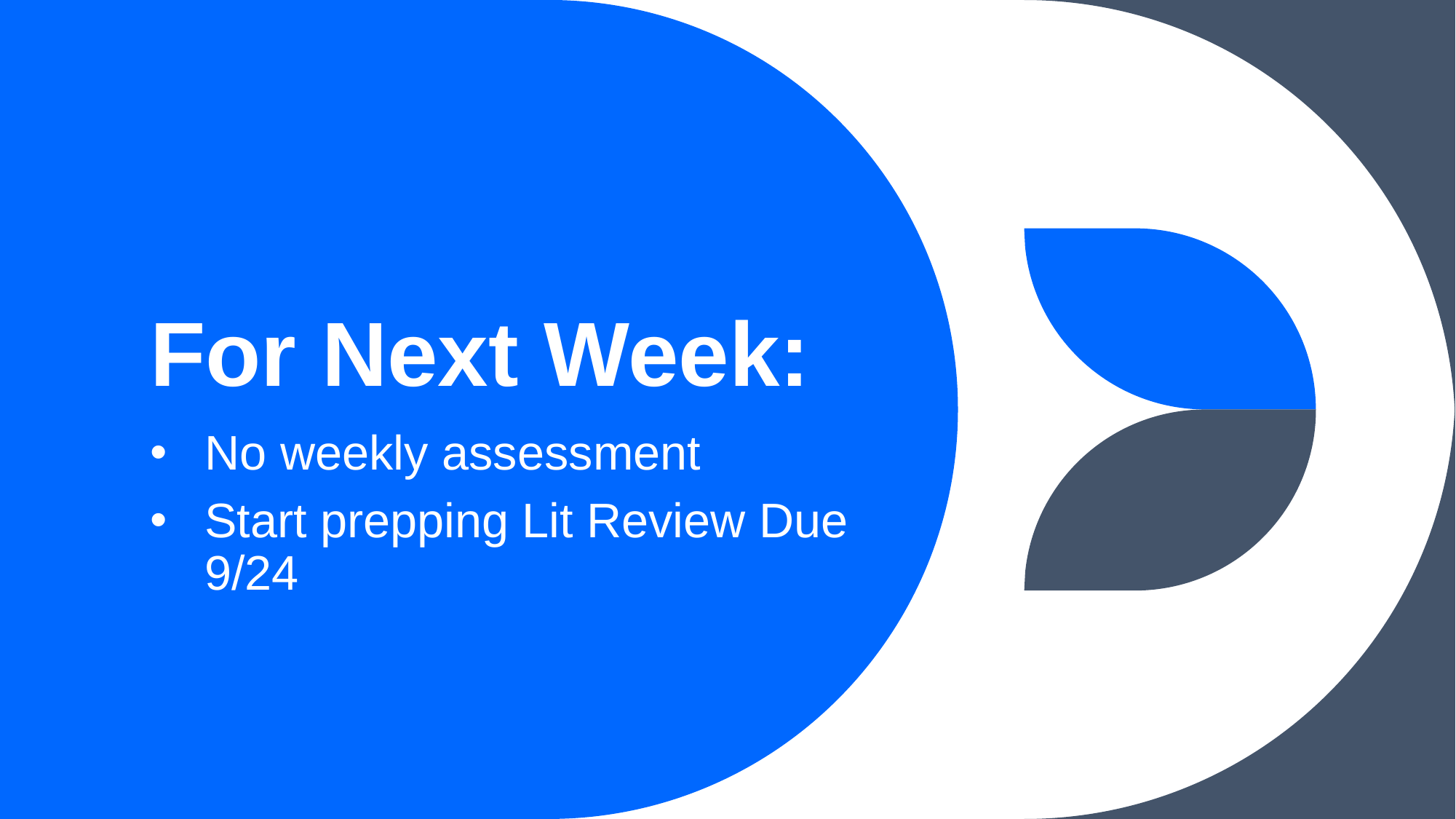

# For Next Week:
No weekly assessment
Start prepping Lit Review Due 9/24